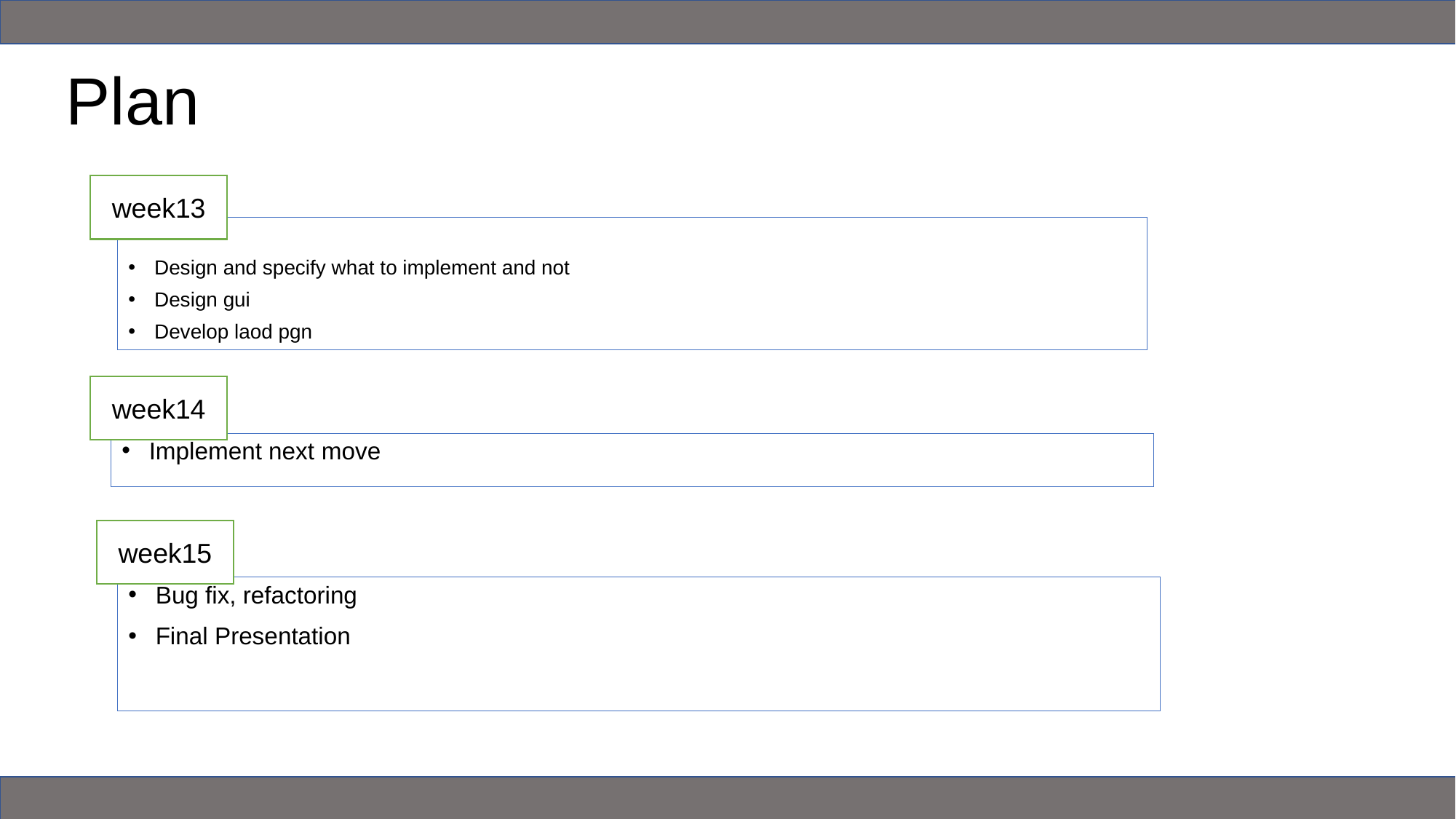

# Plan
week13

Design and specify what to implement and not
Design gui
Develop laod pgn
week14
Implement next move
week15
Bug fix, refactoring
Final Presentation